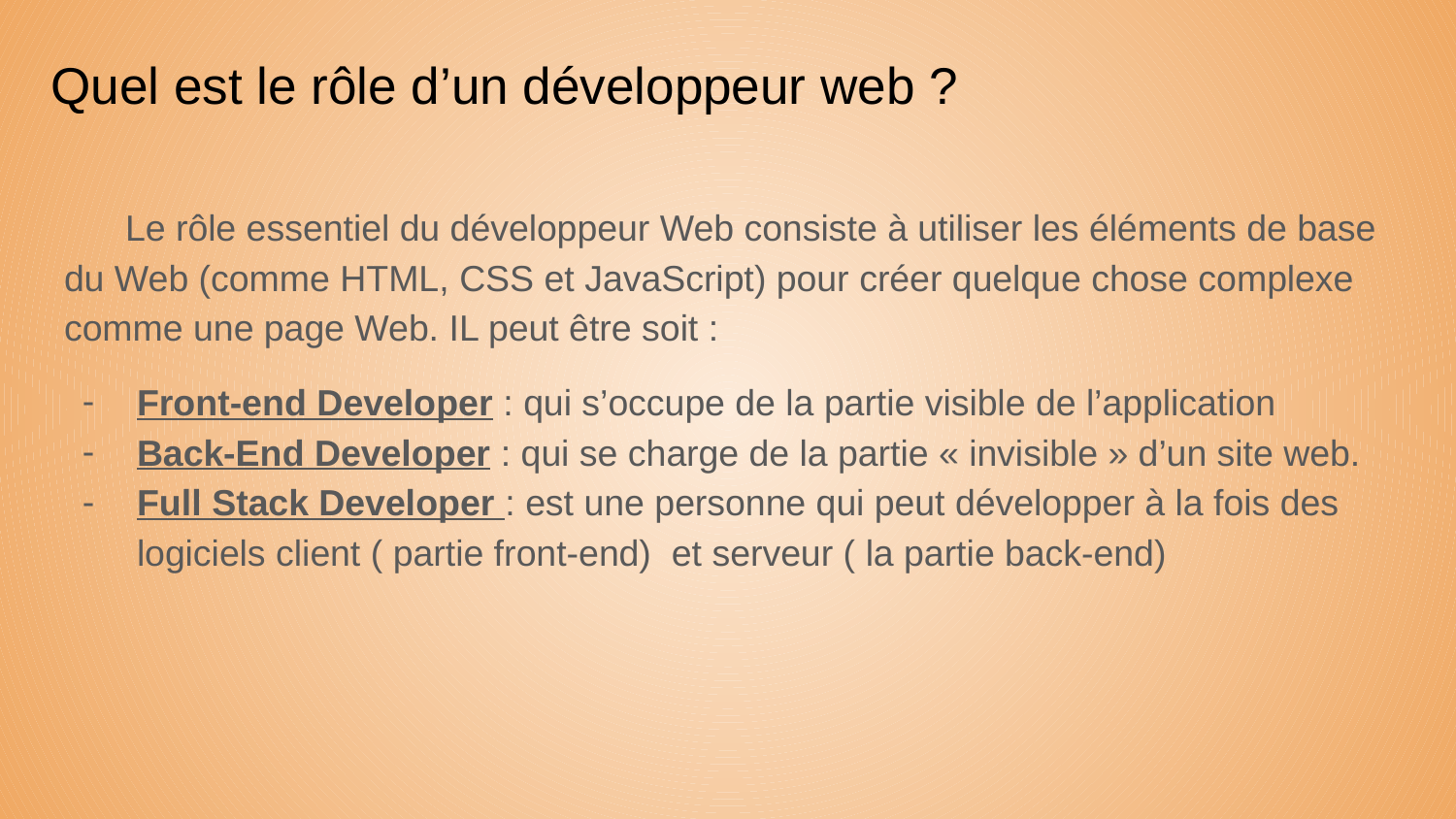

# Quel est le rôle d’un développeur web ?

      Le rôle essentiel du développeur Web consiste à utiliser les éléments de base du Web (comme HTML, CSS et JavaScript) pour créer quelque chose complexe comme une page Web. IL peut être soit :
Front-end Developer : qui s’occupe de la partie visible de l’application
Back-End Developer : qui se charge de la partie « invisible » d’un site web.
Full Stack Developer : est une personne qui peut développer à la fois des logiciels client ( partie front-end)  et serveur ( la partie back-end)